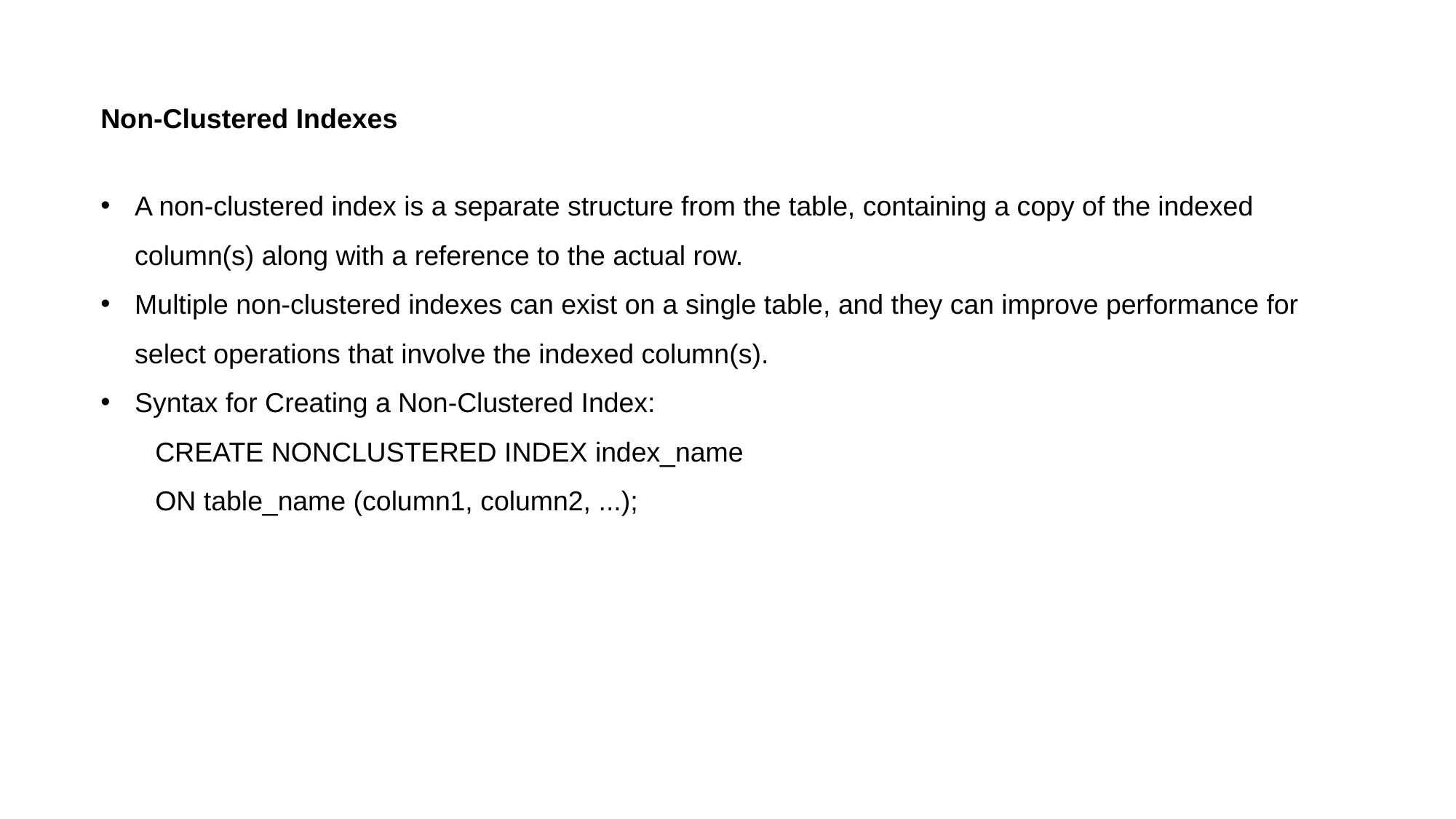

Non-Clustered Indexes
A non-clustered index is a separate structure from the table, containing a copy of the indexed column(s) along with a reference to the actual row.
Multiple non-clustered indexes can exist on a single table, and they can improve performance for select operations that involve the indexed column(s).
Syntax for Creating a Non-Clustered Index:
CREATE NONCLUSTERED INDEX index_name
ON table_name (column1, column2, ...);